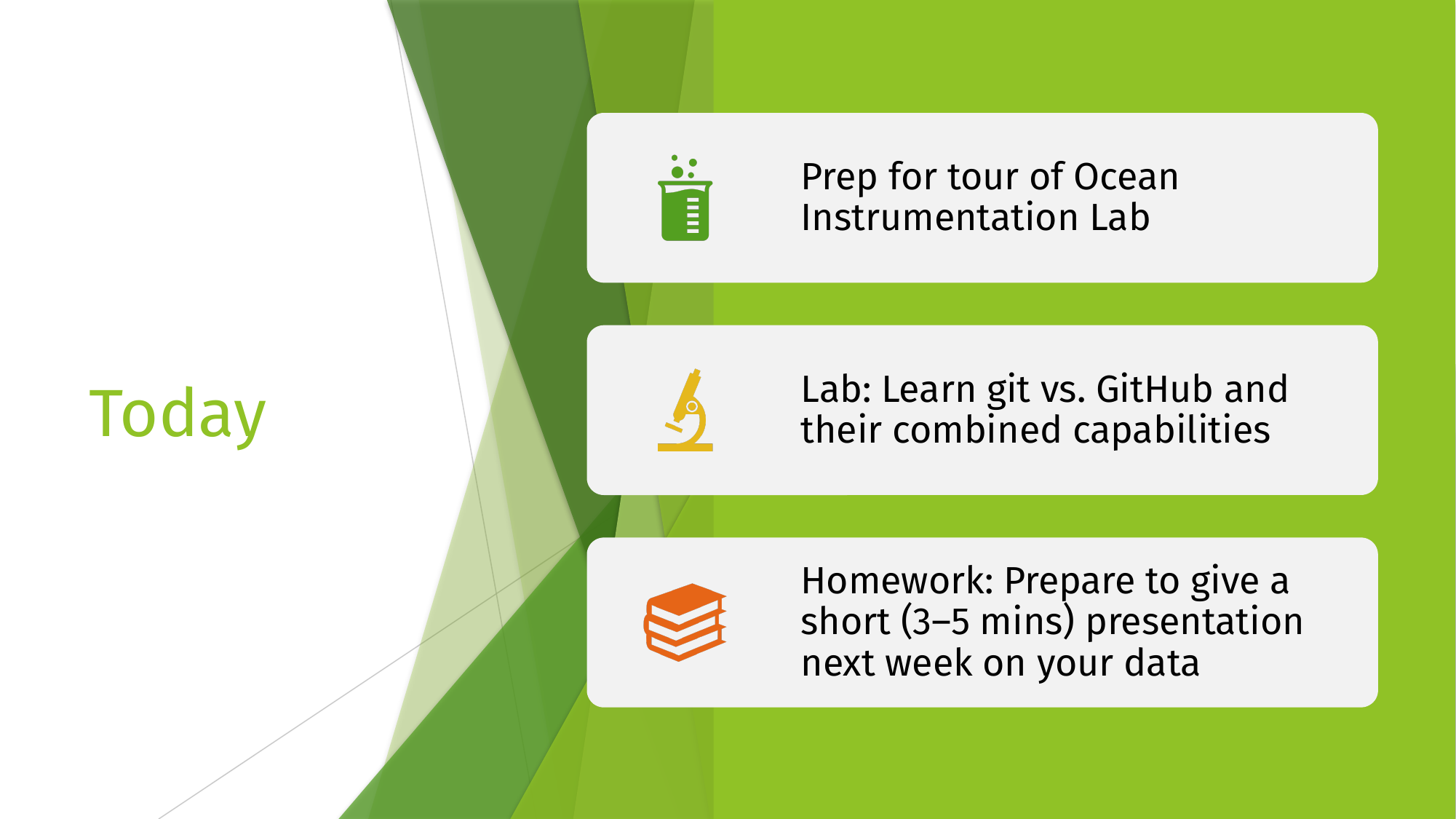

Prep for tour of Ocean Instrumentation Lab
Lab: Learn git vs. GitHub and their combined capabilities
Homework: Prepare to give a short (3–5 mins) presentation next week on your data
# Today